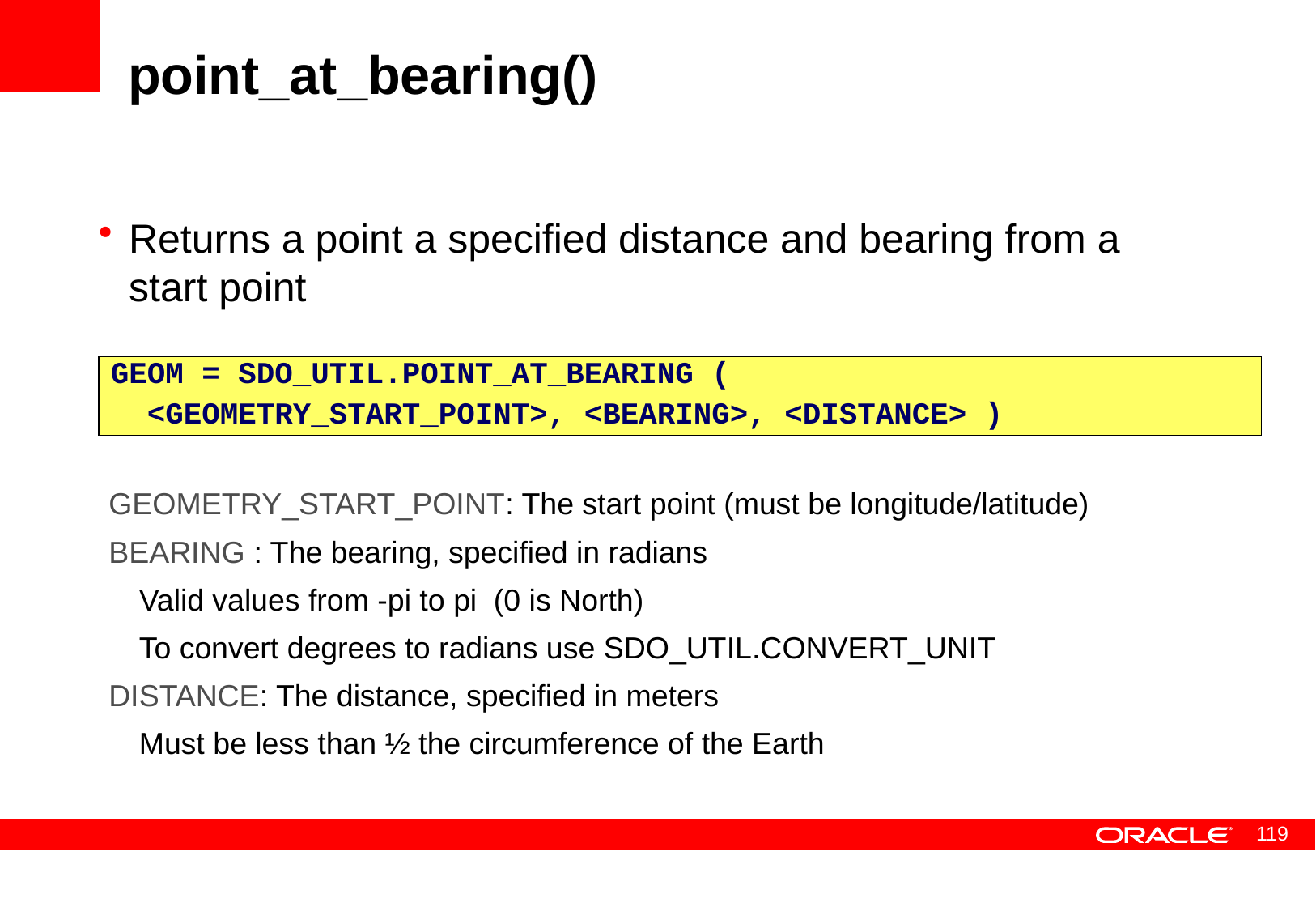

# point_at_bearing()
Returns a point a specified distance and bearing from a start point

GEOM = SDO_UTIL.POINT_AT_BEARING (
  <GEOMETRY_START_POINT>, <BEARING>, <DISTANCE> )
GEOMETRY_START_POINT: The start point (must be longitude/latitude)
BEARING : The bearing, specified in radians
Valid values from -pi to pi  (0 is North)
To convert degrees to radians use SDO_UTIL.CONVERT_UNIT
DISTANCE: The distance, specified in meters
Must be less than ½ the circumference of the Earth